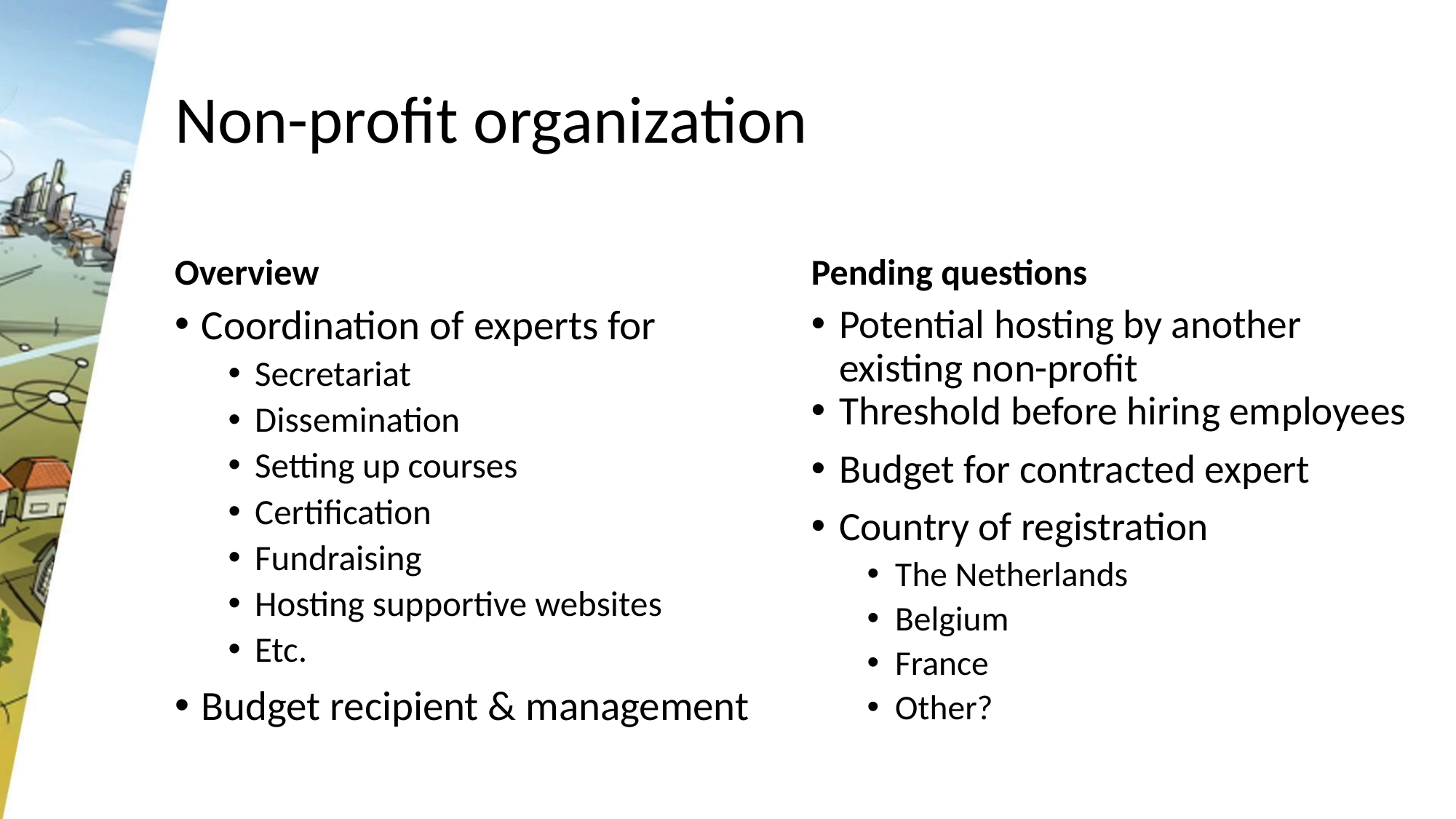

# Non-profit organization
Overview
Pending questions
Coordination of experts for
Secretariat
Dissemination
Setting up courses
Certification
Fundraising
Hosting supportive websites
Etc.
Budget recipient & management

Potential hosting by another existing non-profit
Threshold before hiring employees
Budget for contracted expert
Country of registration
The Netherlands
Belgium
France
Other?